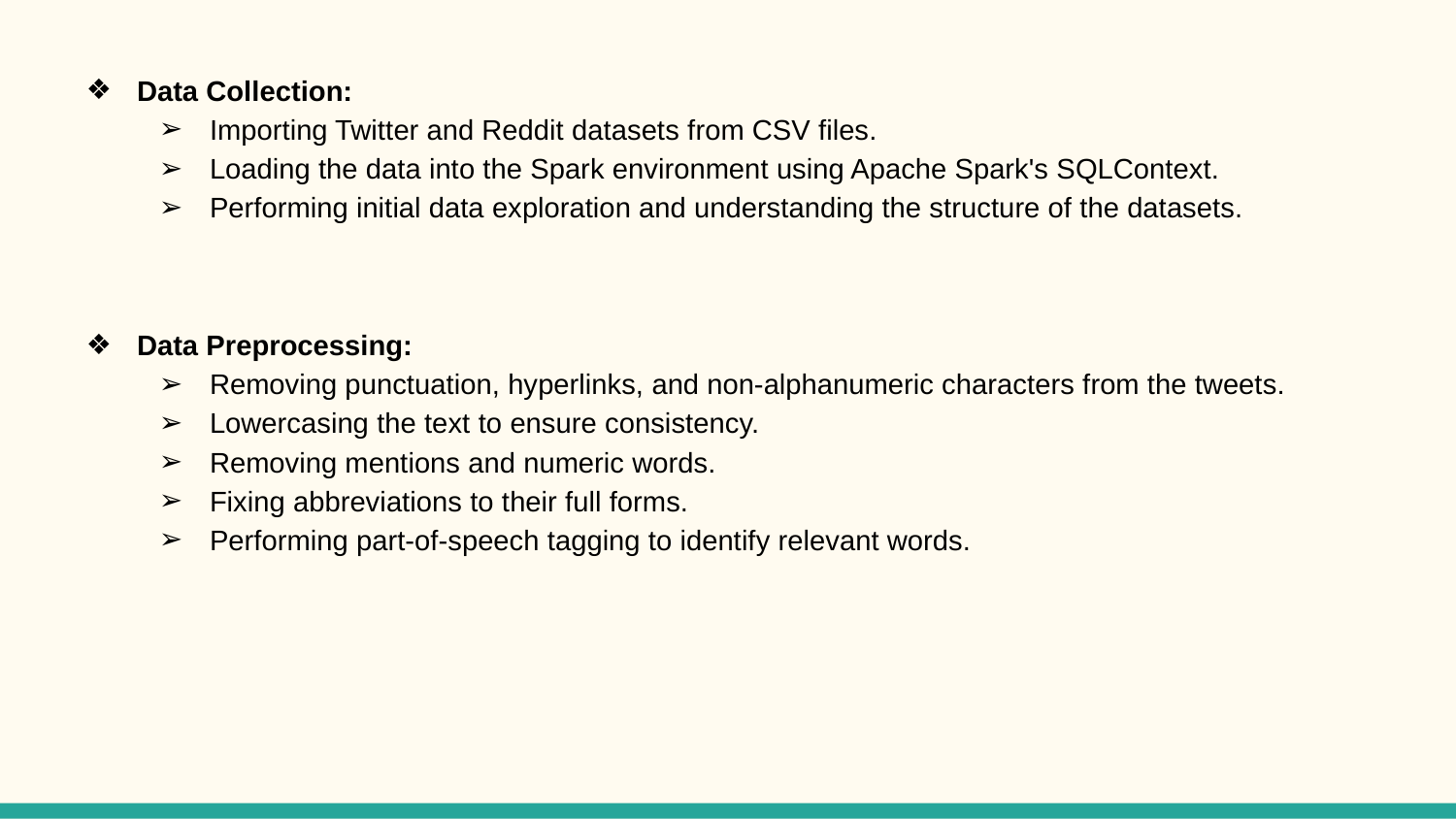

Data Collection:
Importing Twitter and Reddit datasets from CSV files.
Loading the data into the Spark environment using Apache Spark's SQLContext.
Performing initial data exploration and understanding the structure of the datasets.

Data Preprocessing:
Removing punctuation, hyperlinks, and non-alphanumeric characters from the tweets.
Lowercasing the text to ensure consistency.
Removing mentions and numeric words.
Fixing abbreviations to their full forms.
Performing part-of-speech tagging to identify relevant words.